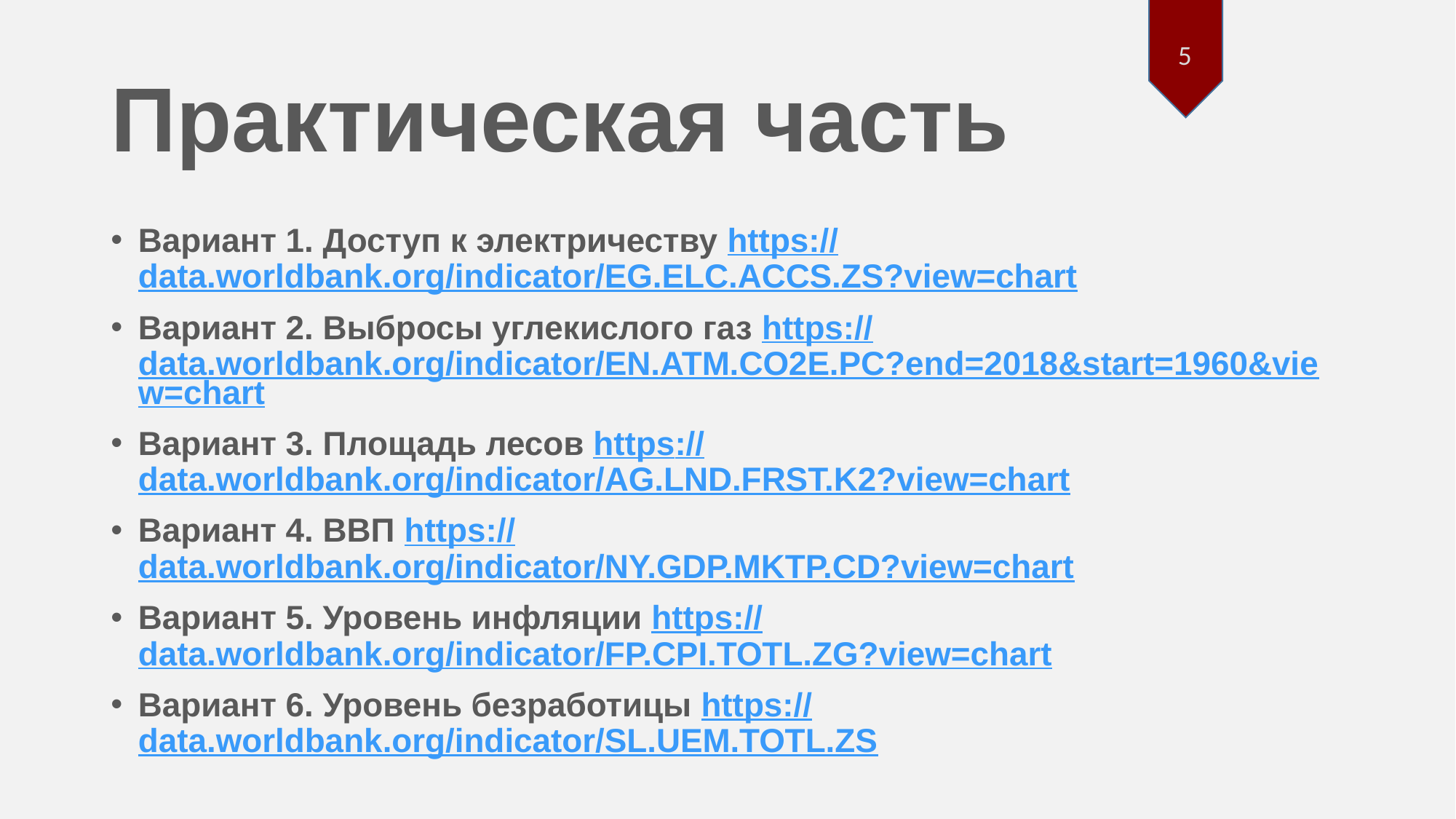

5
# Практическая часть
Вариант 1. Доступ к электричеству https://data.worldbank.org/indicator/EG.ELC.ACCS.ZS?view=chart
Вариант 2. Выбросы углекислого газ https://data.worldbank.org/indicator/EN.ATM.CO2E.PC?end=2018&start=1960&view=chart
Вариант 3. Площадь лесов https://data.worldbank.org/indicator/AG.LND.FRST.K2?view=chart
Вариант 4. ВВП https://data.worldbank.org/indicator/NY.GDP.MKTP.CD?view=chart
Вариант 5. Уровень инфляции https://data.worldbank.org/indicator/FP.CPI.TOTL.ZG?view=chart
Вариант 6. Уровень безработицы https://data.worldbank.org/indicator/SL.UEM.TOTL.ZS